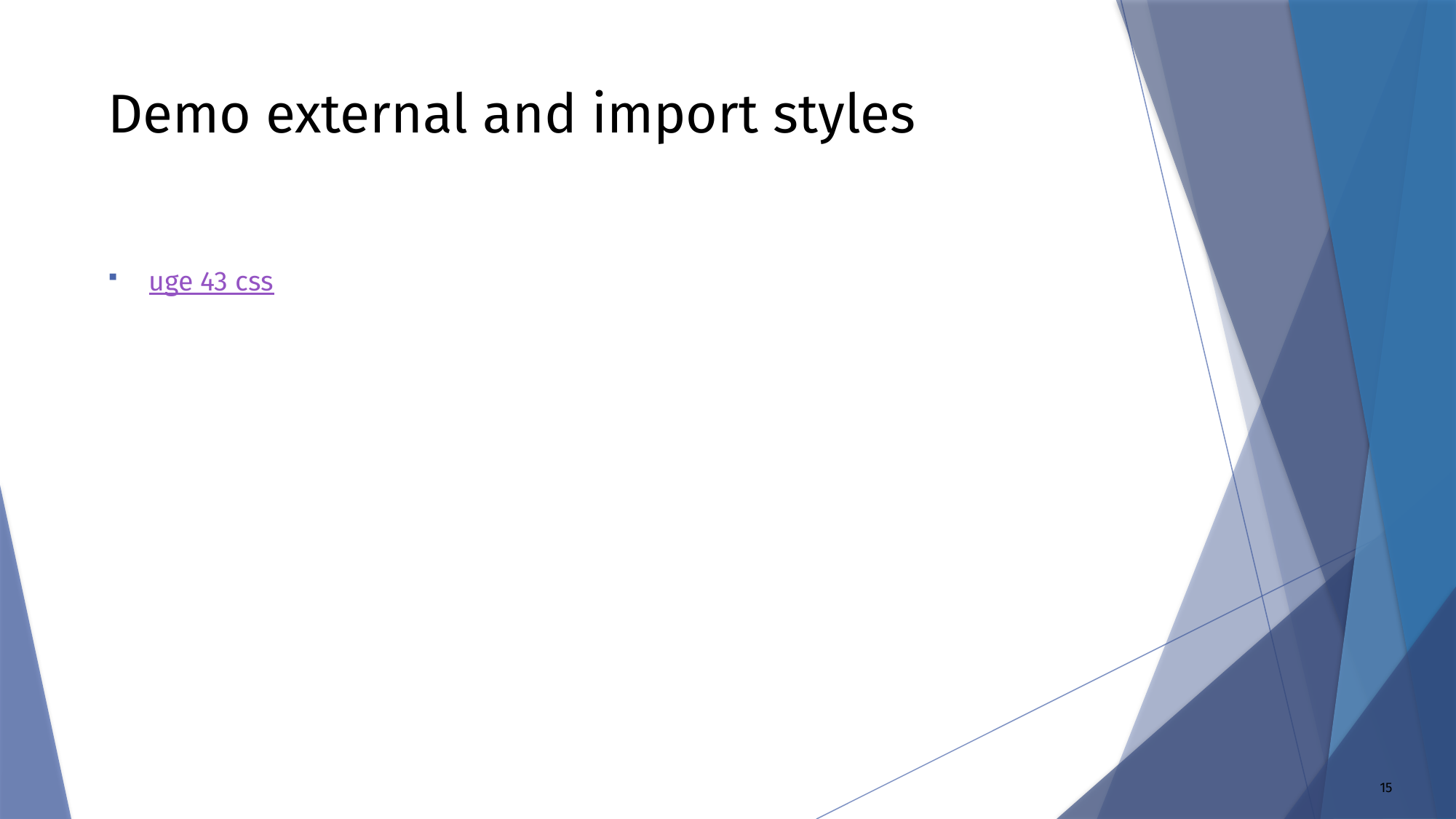

# Demo external and import styles
uge 43 css
15